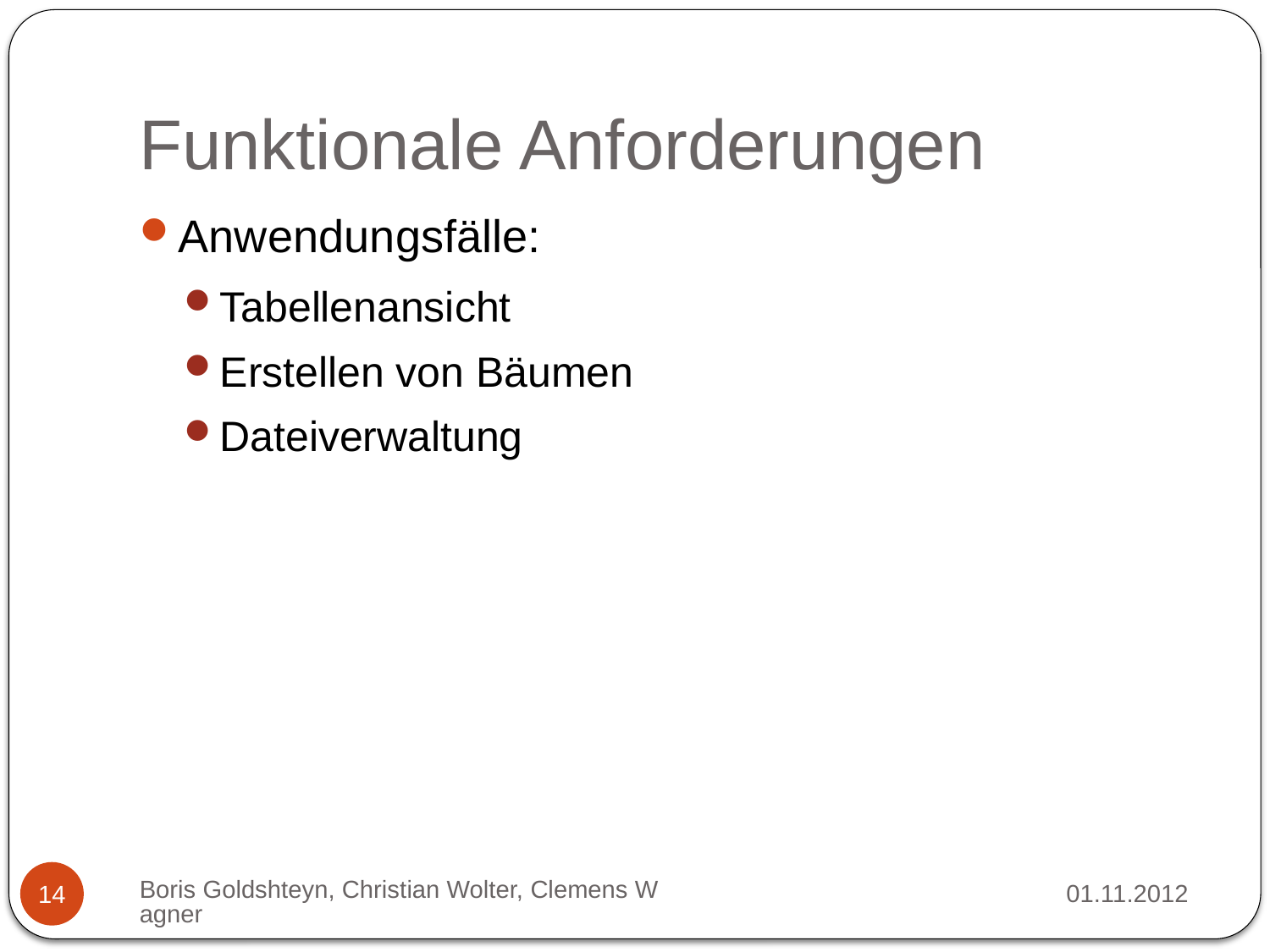

# Funktionale Anforderungen
Anwendungsfälle:
Tabellenansicht
Erstellen von Bäumen
Dateiverwaltung
Boris Goldshteyn, Christian Wolter, Clemens Wagner
01.11.2012
14